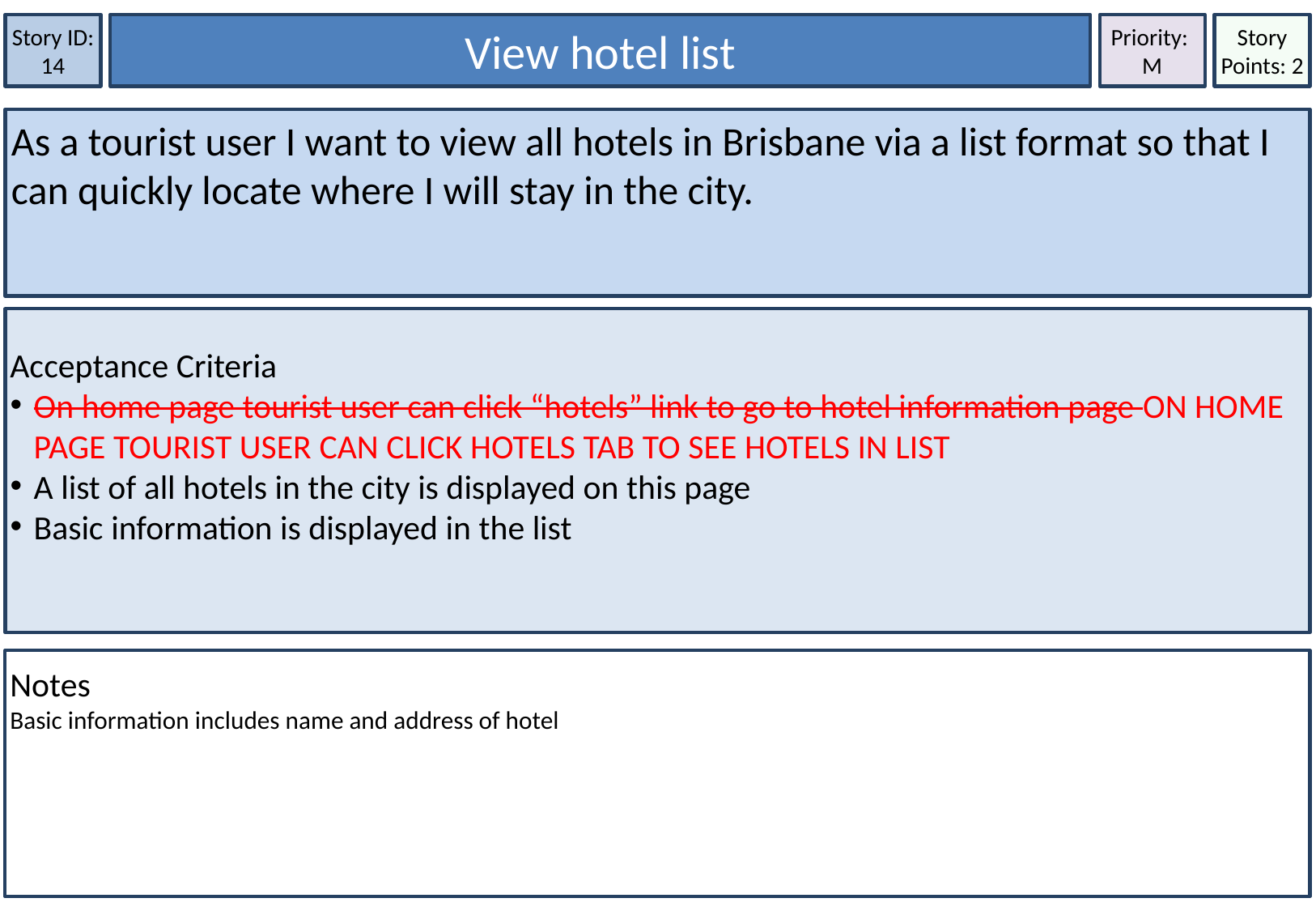

Story Points: 2

View hotel list
Story ID: 14
Priority:
M

As a tourist user I want to view all hotels in Brisbane via a list format so that I can quickly locate where I will stay in the city.

Acceptance Criteria
On home page tourist user can click “hotels” link to go to hotel information page ON HOME PAGE TOURIST USER CAN CLICK HOTELS TAB TO SEE HOTELS IN LIST
A list of all hotels in the city is displayed on this page
Basic information is displayed in the list

Notes
Basic information includes name and address of hotel